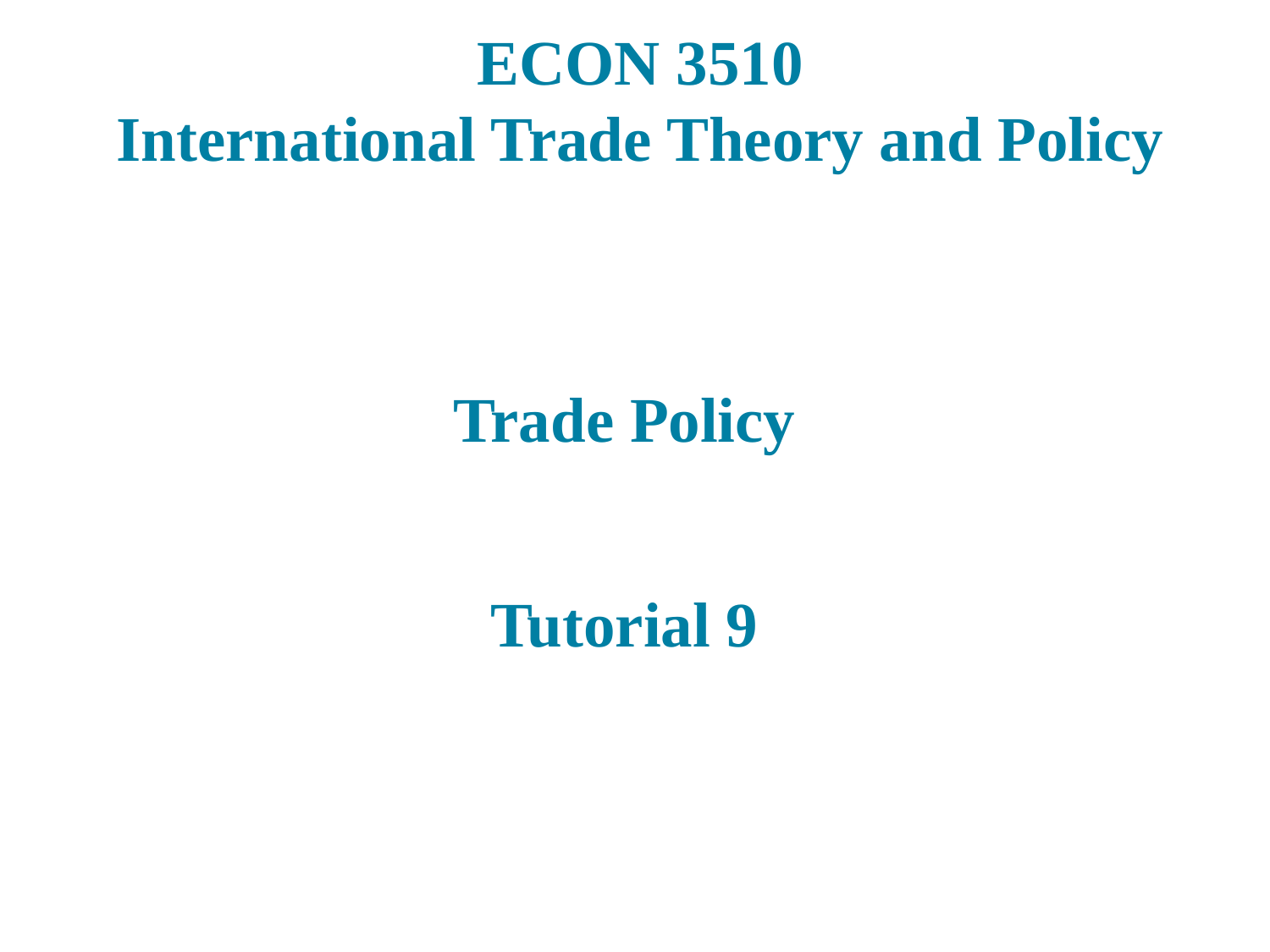

# ECON 3510 International Trade Theory and Policy

Trade Policy

Tutorial 9